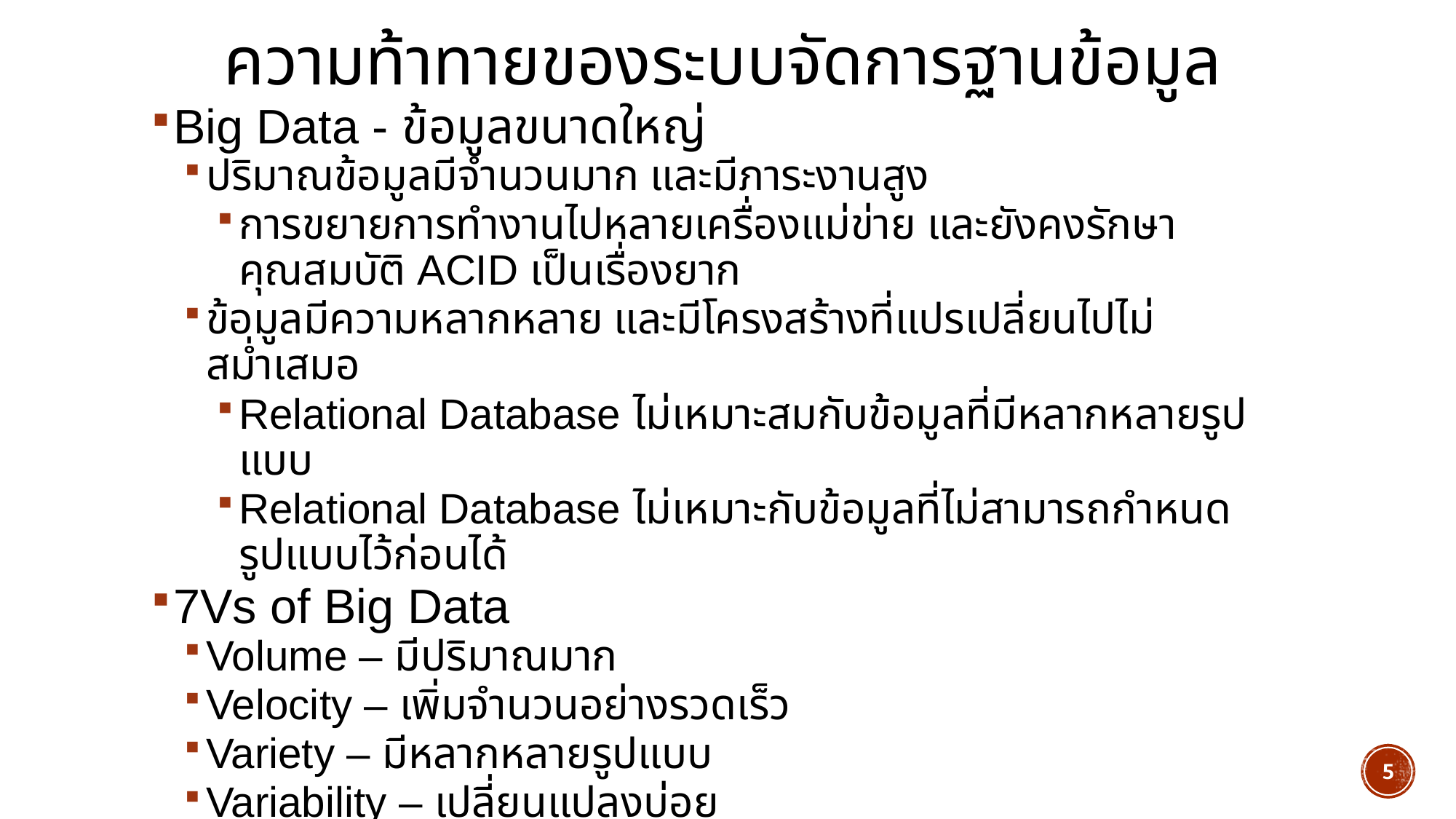

# ความท้าทายของระบบจัดการฐานข้อมูล
Big Data - ข้อมูลขนาดใหญ่
ปริมาณข้อมูลมีจำนวนมาก และมีภาระงานสูง
การขยายการทำงานไปหลายเครื่องแม่ข่าย และยังคงรักษาคุณสมบัติ ACID เป็นเรื่องยาก
ข้อมูลมีความหลากหลาย และมีโครงสร้างที่แปรเปลี่ยนไปไม่สม่ำเสมอ
Relational Database ไม่เหมาะสมกับข้อมูลที่มีหลากหลายรูปแบบ
Relational Database ไม่เหมาะกับข้อมูลที่ไม่สามารถกำหนดรูปแบบไว้ก่อนได้
7Vs of Big Data
Volume – มีปริมาณมาก
Velocity – เพิ่มจำนวนอย่างรวดเร็ว
Variety – มีหลากหลายรูปแบบ
Variability – เปลี่ยนแปลงบ่อย เปลี่ยนแปลงแม้กระทั่งรูปแบบ/โครงสร้าง
Veracity – ความถูกต้องของข้อมูลเป็นประเด็นสำคัญ
Visualization – ความเข้าใจในข้อมูลเป็นสิ่งที่ต้องการ
Value – การใช้ประโยชน์จากข้อมูลช่วยเพิ่มคุณค่าให้ข้อมูล
5